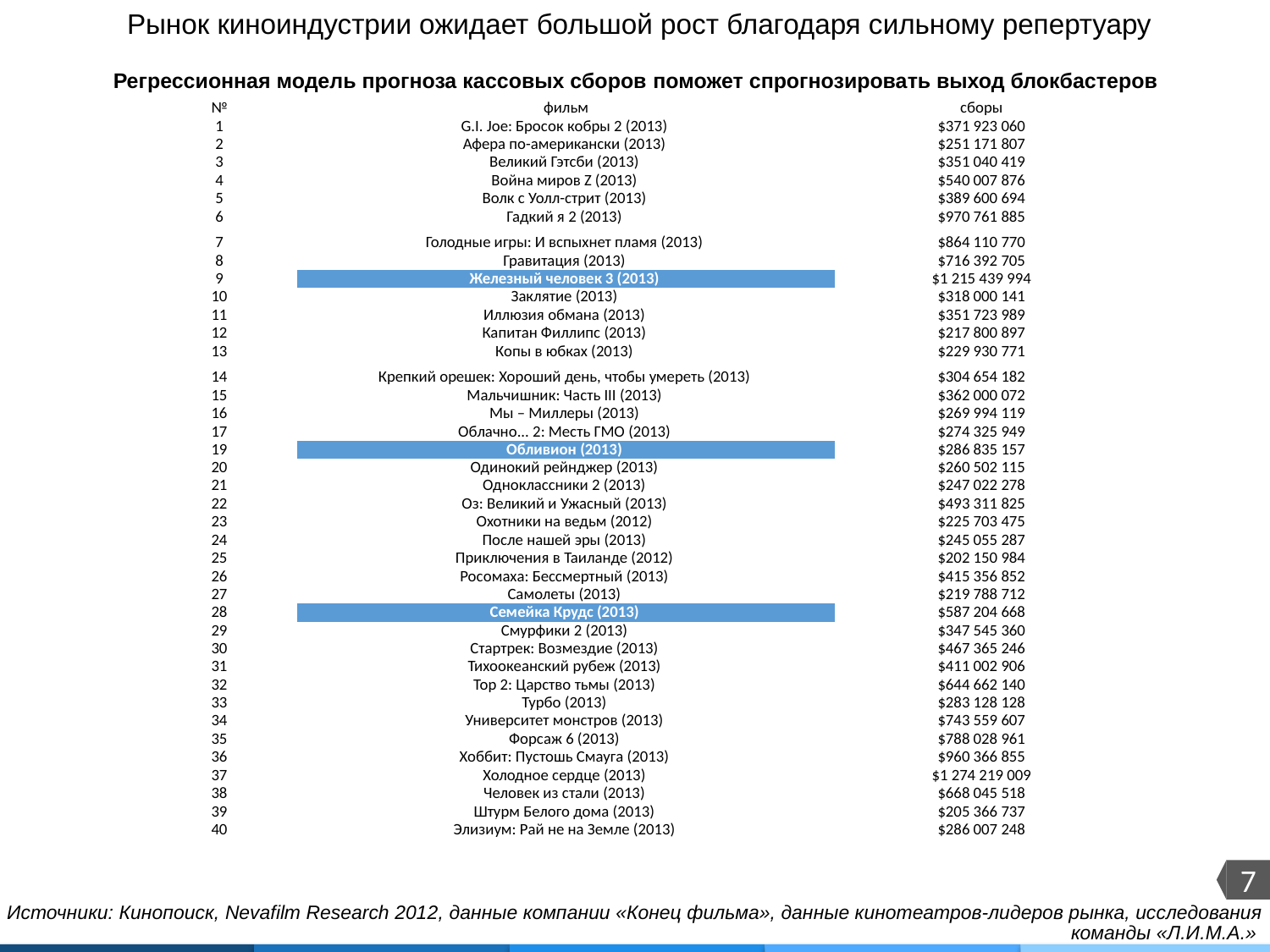

Рынок киноиндустрии ожидает большой рост благодаря сильному репертуару
Регрессионная модель прогноза кассовых сборов поможет спрогнозировать выход блокбастеров
| № | фильм | сборы |
| --- | --- | --- |
| 1 | G.I. Joe: Бросок кобры 2 (2013) | $371 923 060 |
| 2 | Афера по-американски (2013) | $251 171 807 |
| 3 | Великий Гэтсби (2013) | $351 040 419 |
| 4 | Война миров Z (2013) | $540 007 876 |
| 5 | Волк с Уолл-стрит (2013) | $389 600 694 |
| 6 | Гадкий я 2 (2013) | $970 761 885 |
| 7 | Голодные игры: И вспыхнет пламя (2013) | $864 110 770 |
| 8 | Гравитация (2013) | $716 392 705 |
| 9 | Железный человек 3 (2013) | $1 215 439 994 |
| 10 | Заклятие (2013) | $318 000 141 |
| 11 | Иллюзия обмана (2013) | $351 723 989 |
| 12 | Капитан Филлипс (2013) | $217 800 897 |
| 13 | Копы в юбках (2013) | $229 930 771 |
| 14 | Крепкий орешек: Хороший день, чтобы умереть (2013) | $304 654 182 |
| 15 | Мальчишник: Часть III (2013) | $362 000 072 |
| 16 | Мы – Миллеры (2013) | $269 994 119 |
| 17 | Облачно... 2: Месть ГМО (2013) | $274 325 949 |
| 19 | Обливион (2013) | $286 835 157 |
| 20 | Одинокий рейнджер (2013) | $260 502 115 |
| 21 | Одноклассники 2 (2013) | $247 022 278 |
| 22 | Оз: Великий и Ужасный (2013) | $493 311 825 |
| 23 | Охотники на ведьм (2012) | $225 703 475 |
| 24 | После нашей эры (2013) | $245 055 287 |
| 25 | Приключения в Таиланде (2012) | $202 150 984 |
| 26 | Росомаха: Бессмертный (2013) | $415 356 852 |
| 27 | Самолеты (2013) | $219 788 712 |
| 28 | Семейка Крудс (2013) | $587 204 668 |
| 29 | Смурфики 2 (2013) | $347 545 360 |
| 30 | Стартрек: Возмездие (2013) | $467 365 246 |
| 31 | Тихоокеанский рубеж (2013) | $411 002 906 |
| 32 | Тор 2: Царство тьмы (2013) | $644 662 140 |
| 33 | Турбо (2013) | $283 128 128 |
| 34 | Университет монстров (2013) | $743 559 607 |
| 35 | Форсаж 6 (2013) | $788 028 961 |
| 36 | Хоббит: Пустошь Смауга (2013) | $960 366 855 |
| 37 | Холодное сердце (2013) | $1 274 219 009 |
| 38 | Человек из стали (2013) | $668 045 518 |
| 39 | Штурм Белого дома (2013) | $205 366 737 |
| 40 | Элизиум: Рай не на Земле (2013) | $286 007 248 |
7

Источники: Кинопоиск, Nevafilm Research 2012, данные компании «Конец фильма», данные кинотеатров-лидеров рынка, исследования команды «Л.И.М.А.»